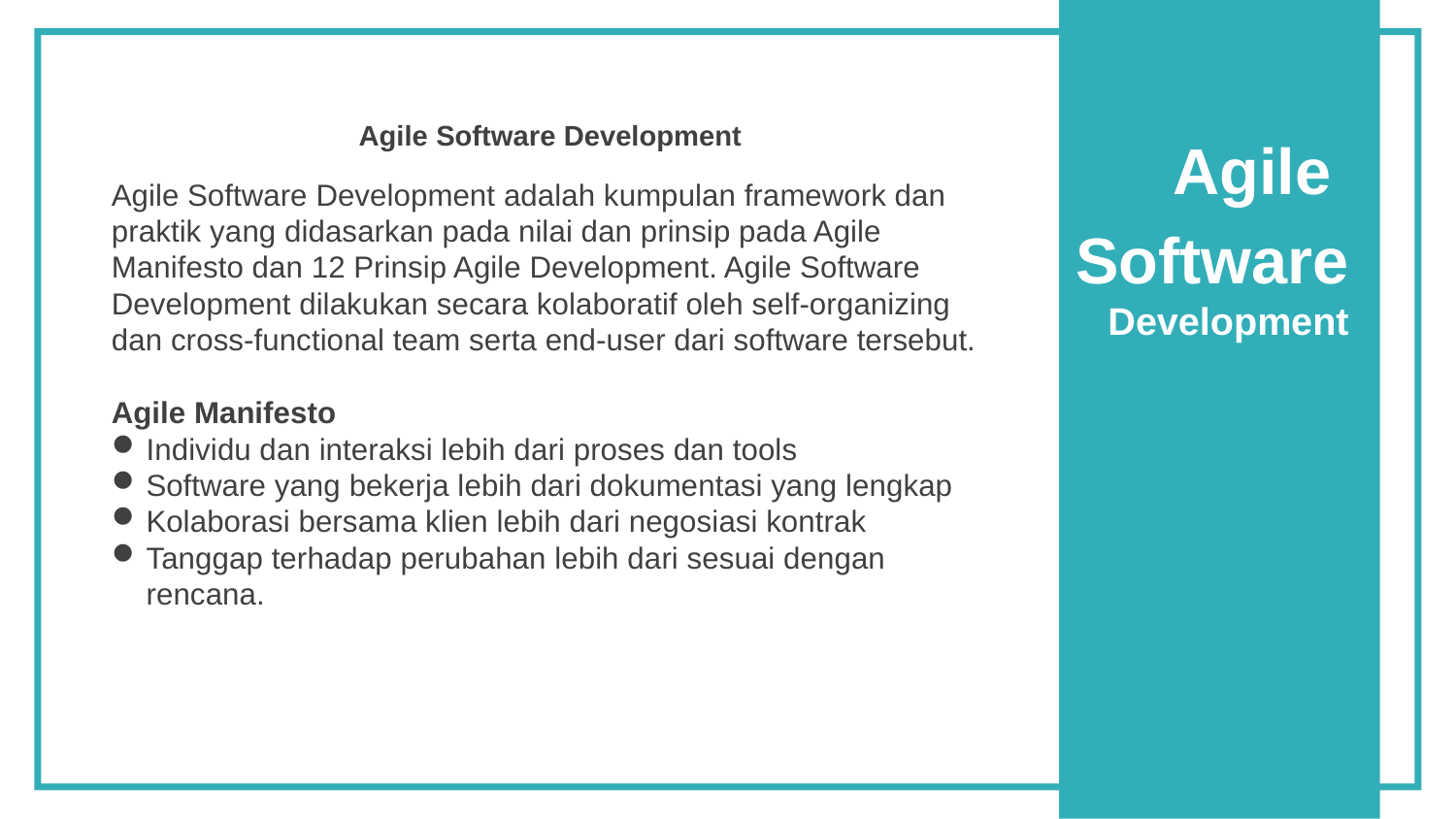

Agile Software Development
Agile Software Development adalah kumpulan framework dan praktik yang didasarkan pada nilai dan prinsip pada Agile Manifesto dan 12 Prinsip Agile Development. Agile Software Development dilakukan secara kolaboratif oleh self-organizing dan cross-functional team serta end-user dari software tersebut.

Agile Manifesto
Individu dan interaksi lebih dari proses dan tools
Software yang bekerja lebih dari dokumentasi yang lengkap
Kolaborasi bersama klien lebih dari negosiasi kontrak
Tanggap terhadap perubahan lebih dari sesuai dengan rencana.
Agile
Software Development